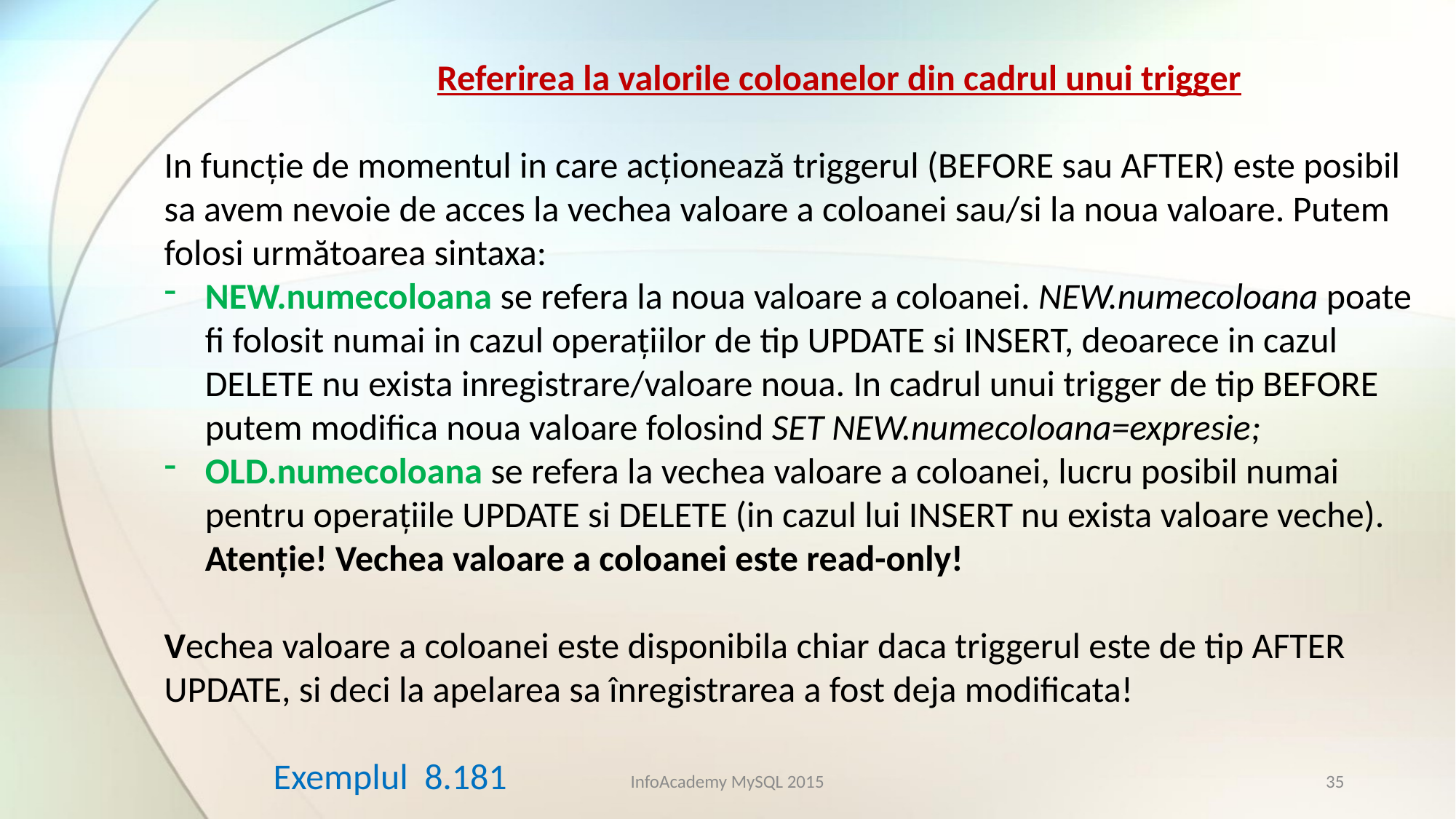

Referirea la valorile coloanelor din cadrul unui trigger

In funcţie de momentul in care acţionează triggerul (BEFORE sau AFTER) este posibil sa avem nevoie de acces la vechea valoare a coloanei sau/si la noua valoare. Putem folosi următoarea sintaxa:
NEW.numecoloana se refera la noua valoare a coloanei. NEW.numecoloana poate fi folosit numai in cazul operaţiilor de tip UPDATE si INSERT, deoarece in cazul DELETE nu exista inregistrare/valoare noua. In cadrul unui trigger de tip BEFORE putem modifica noua valoare folosind SET NEW.numecoloana=expresie;
OLD.numecoloana se refera la vechea valoare a coloanei, lucru posibil numai pentru operaţiile UPDATE si DELETE (in cazul lui INSERT nu exista valoare veche). Atenţie! Vechea valoare a coloanei este read-only!

Vechea valoare a coloanei este disponibila chiar daca triggerul este de tip AFTER UPDATE, si deci la apelarea sa înregistrarea a fost deja modificata!

	Exemplul  8.181

InfoAcademy MySQL 2015
35